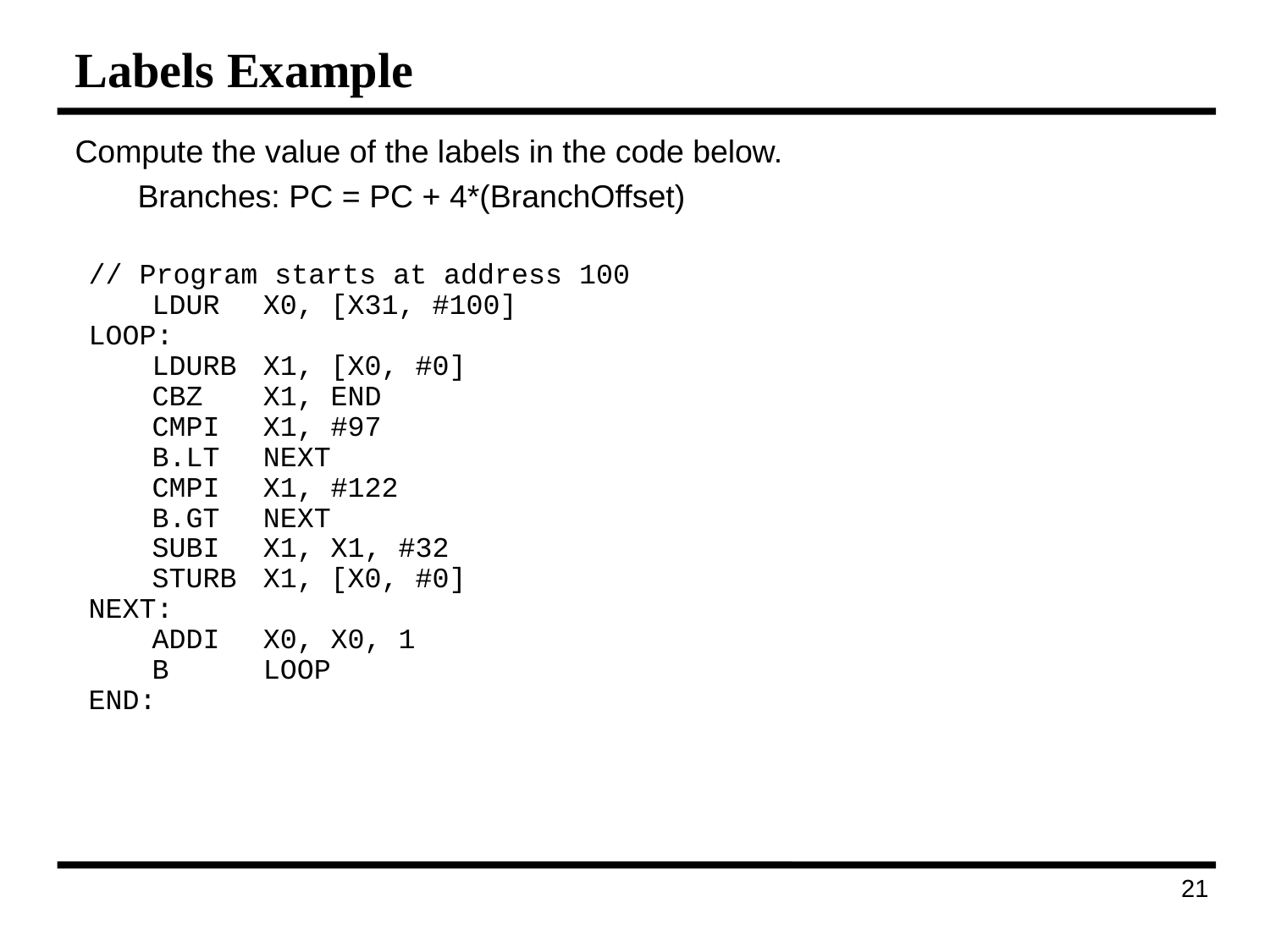

# Labels Example
Compute the value of the labels in the code below.
Branches: PC = PC + 4*(BranchOffset)
// Program starts at address 100
	LDUR	X0, [X31, #100]
LOOP:
	LDURB	X1, [X0, #0]
	CBZ	X1, END
	CMPI	X1, #97
	B.LT	NEXT
	CMPI	X1, #122
	B.GT	NEXT
	SUBI	X1, X1, #32
	STURB	X1, [X0, #0]
NEXT:
	ADDI	X0, X0, 1
	B	LOOP
END:
21